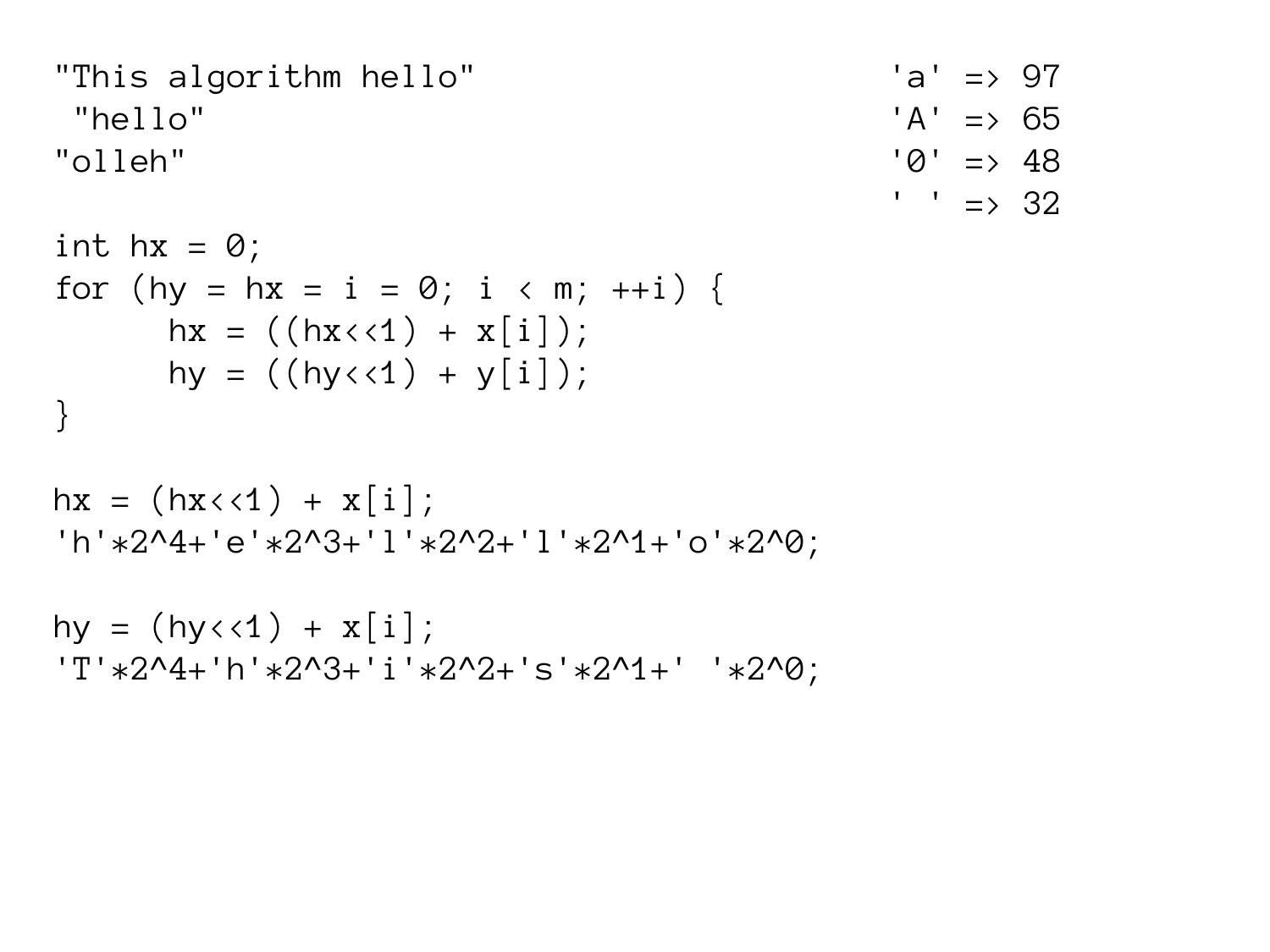

"This algorithm hello"
 "hello"
"olleh"

int hx = 0;
for (hy = hx = i = 0; i < m; ++i) {
      hx = ((hx<<1) + x[i]);
      hy = ((hy<<1) + y[i]);
}

hx = (hx<<1) + x[i];
'h'*2^4+'e'*2^3+'l'*2^2+'l'*2^1+'o'*2^0;

hy = (hy<<1) + x[i];
'T'*2^4+'h'*2^3+'i'*2^2+'s'*2^1+' '*2^0;

'a' => 97
'A' => 65
'0' => 48
' ' => 32